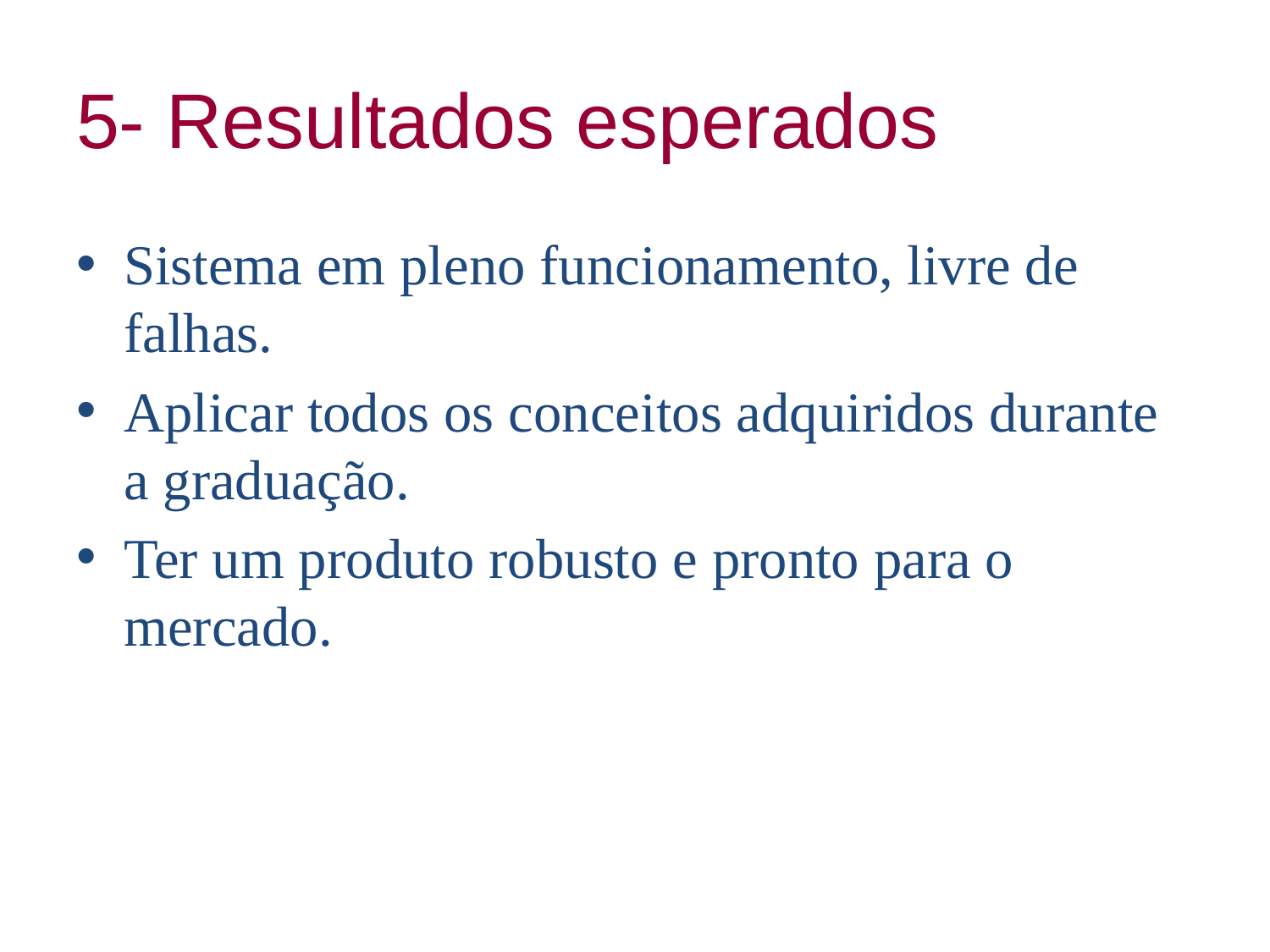

# 5- Resultados esperados
Sistema em pleno funcionamento, livre de falhas.
Aplicar todos os conceitos adquiridos durante a graduação.
Ter um produto robusto e pronto para o mercado.